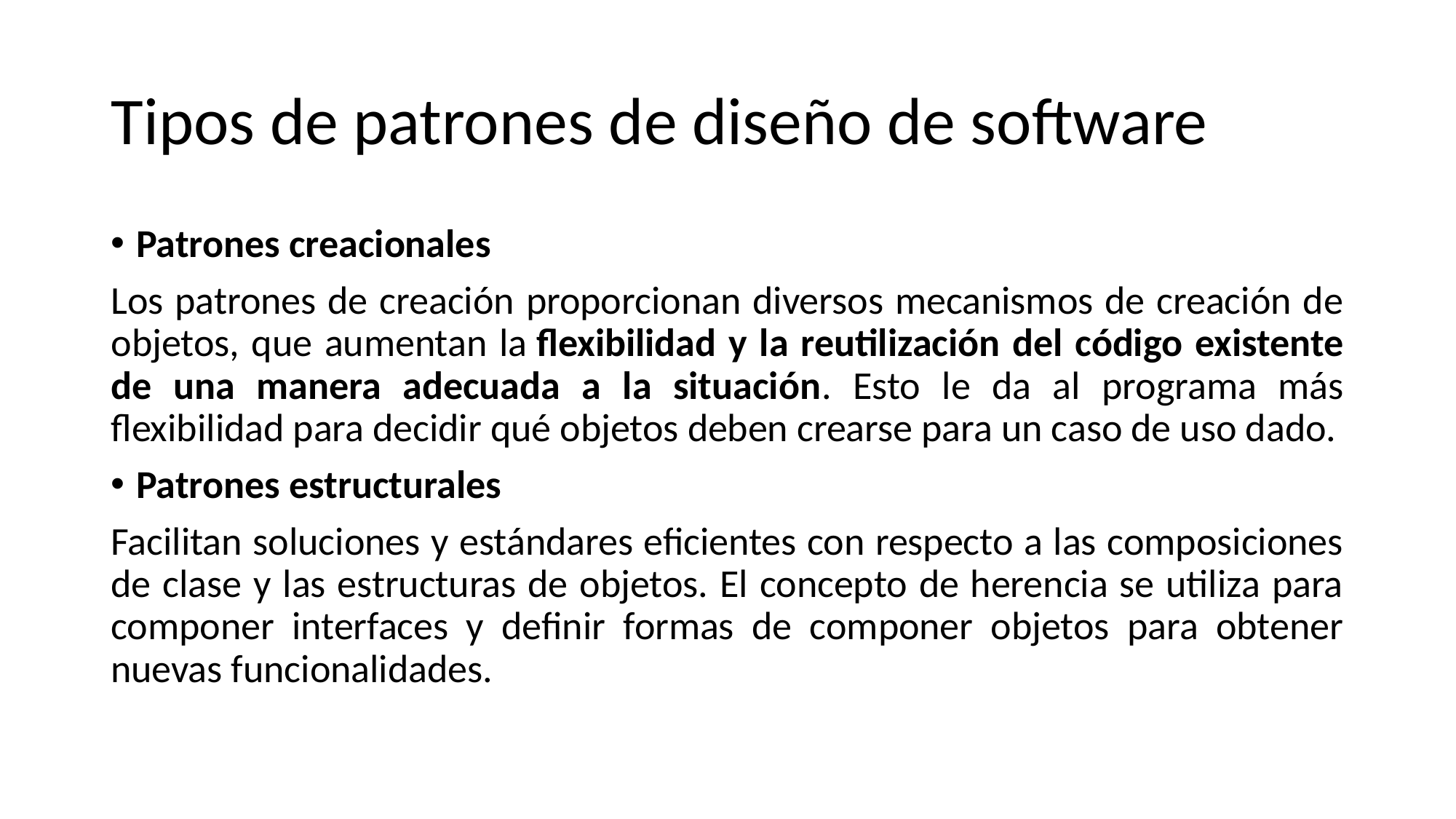

# Tipos de patrones de diseño de software
Patrones creacionales
Los patrones de creación proporcionan diversos mecanismos de creación de objetos, que aumentan la flexibilidad y la reutilización del código existente de una manera adecuada a la situación. Esto le da al programa más flexibilidad para decidir qué objetos deben crearse para un caso de uso dado.
Patrones estructurales
Facilitan soluciones y estándares eficientes con respecto a las composiciones de clase y las estructuras de objetos. El concepto de herencia se utiliza para componer interfaces y definir formas de componer objetos para obtener nuevas funcionalidades.